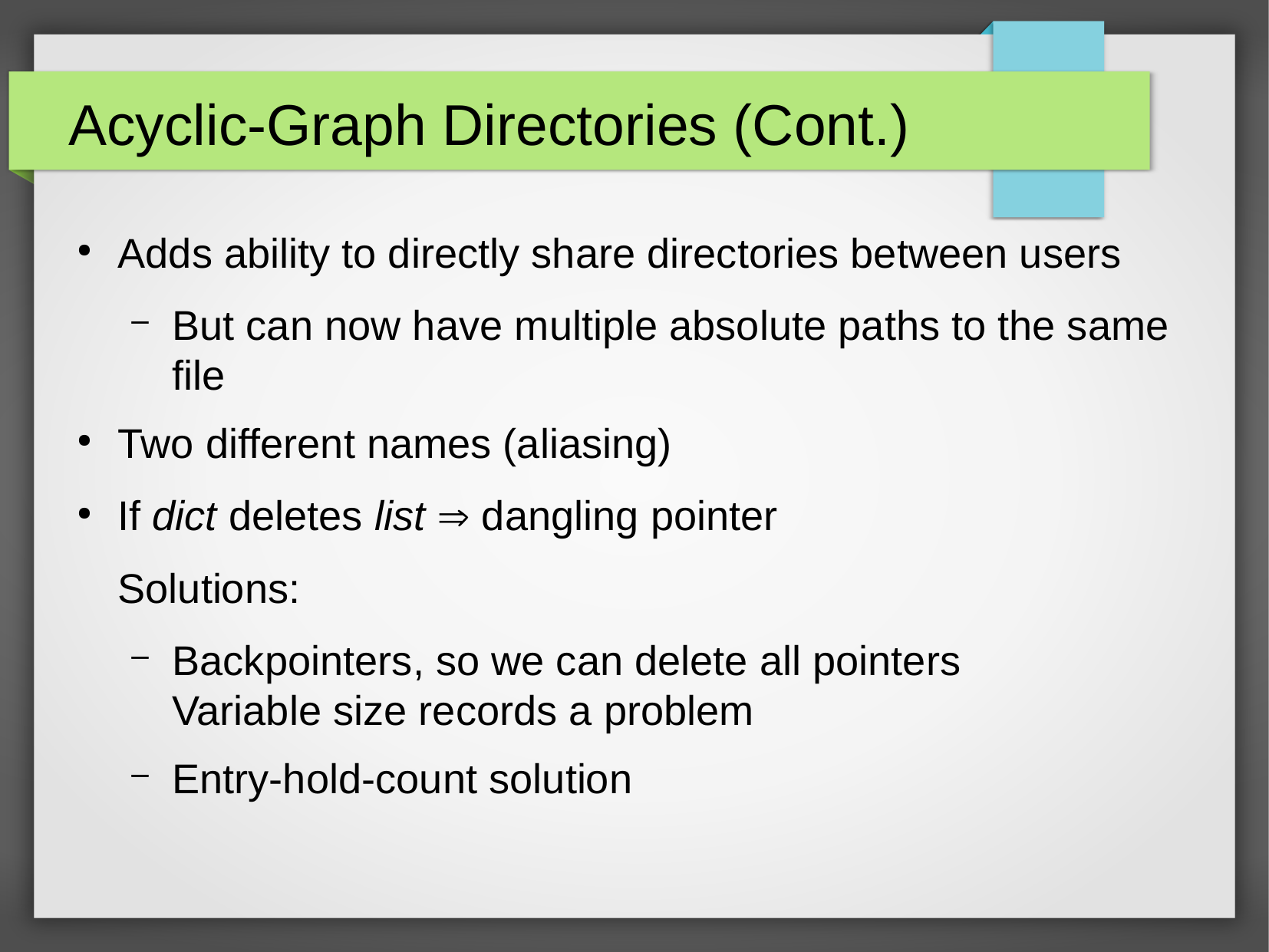

# Acyclic-Graph Directories (Cont.)
Adds ability to directly share directories between users
But can now have multiple absolute paths to the same file
Two different names (aliasing)
If dict deletes list ⇒ dangling pointer
	Solutions:
Backpointers, so we can delete all pointers
Variable size records a problem
Entry-hold-count solution